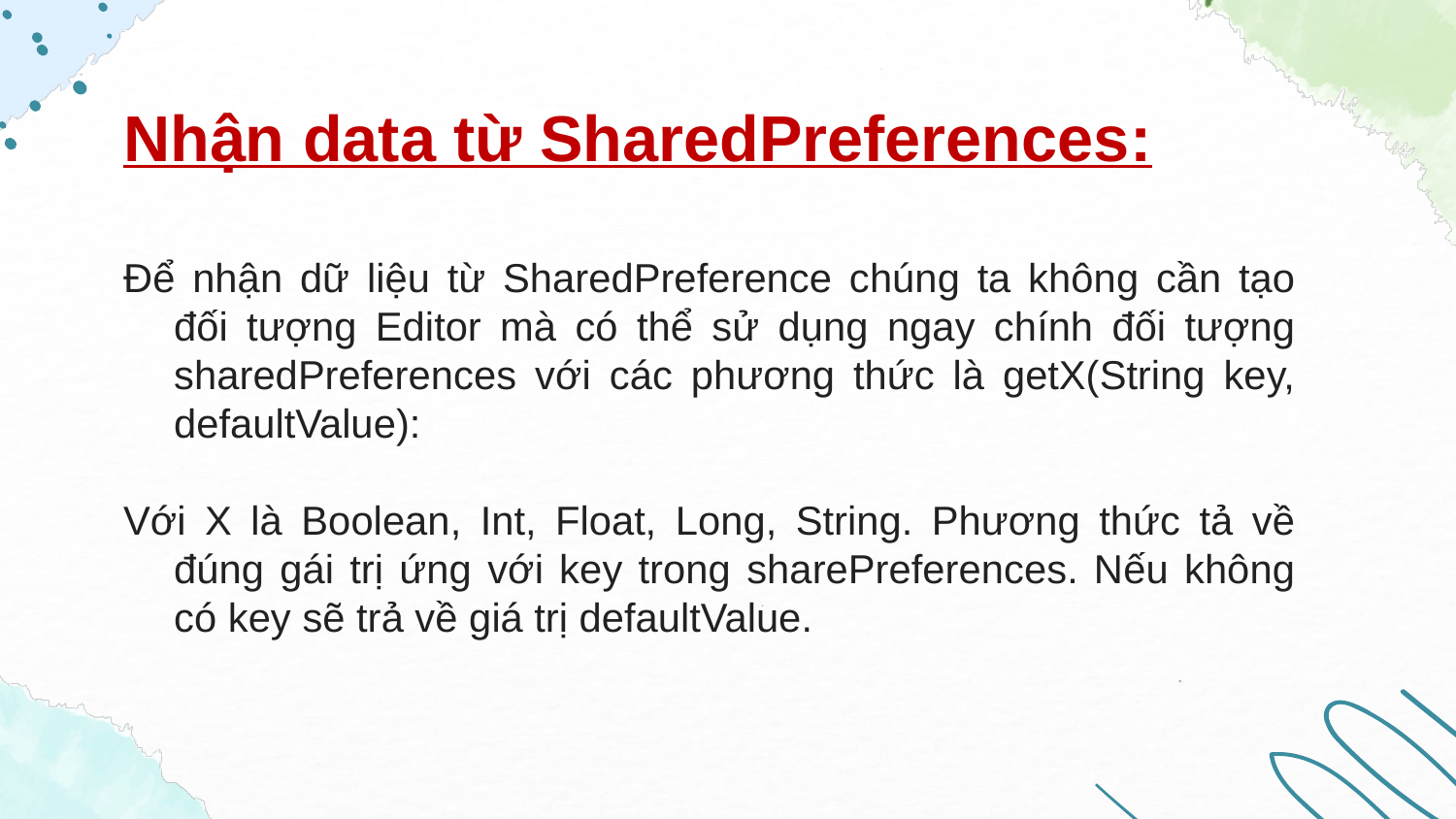

Nhận data từ SharedPreferences:

Để nhận dữ liệu từ SharedPreference chúng ta không cần tạo đối tượng Editor mà có thể sử dụng ngay chính đối tượng sharedPreferences với các phương thức là getX(String key, defaultValue):

Với X là Boolean, Int, Float, Long, String. Phương thức tả về đúng gái trị ứng với key trong sharePreferences. Nếu không có key sẽ trả về giá trị defaultValue.